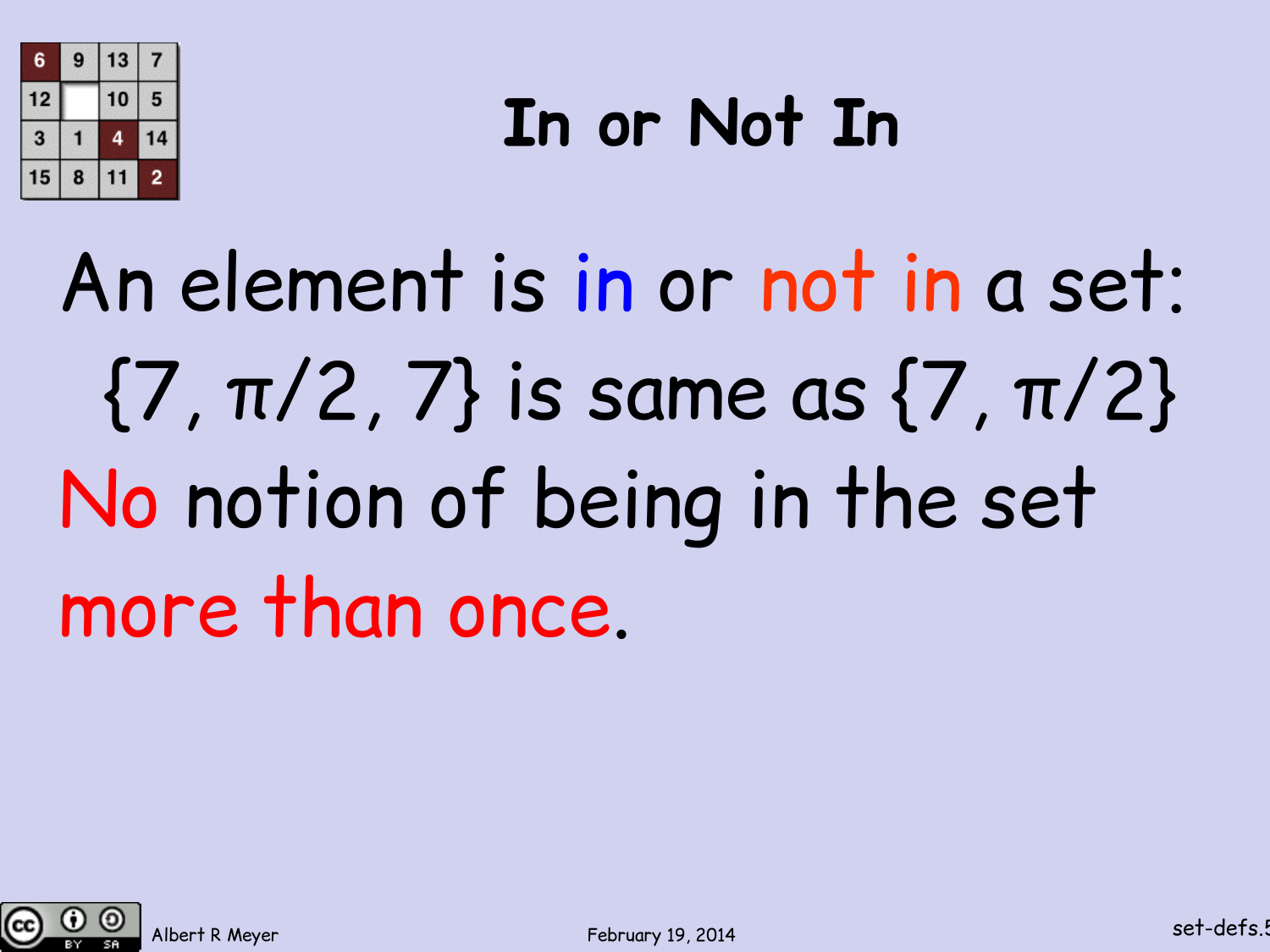

# In or Not In
An element is in or not in a set:
  {7, π/2, 7} is same as {7, π/2}
No notion of being in the set
more than once.